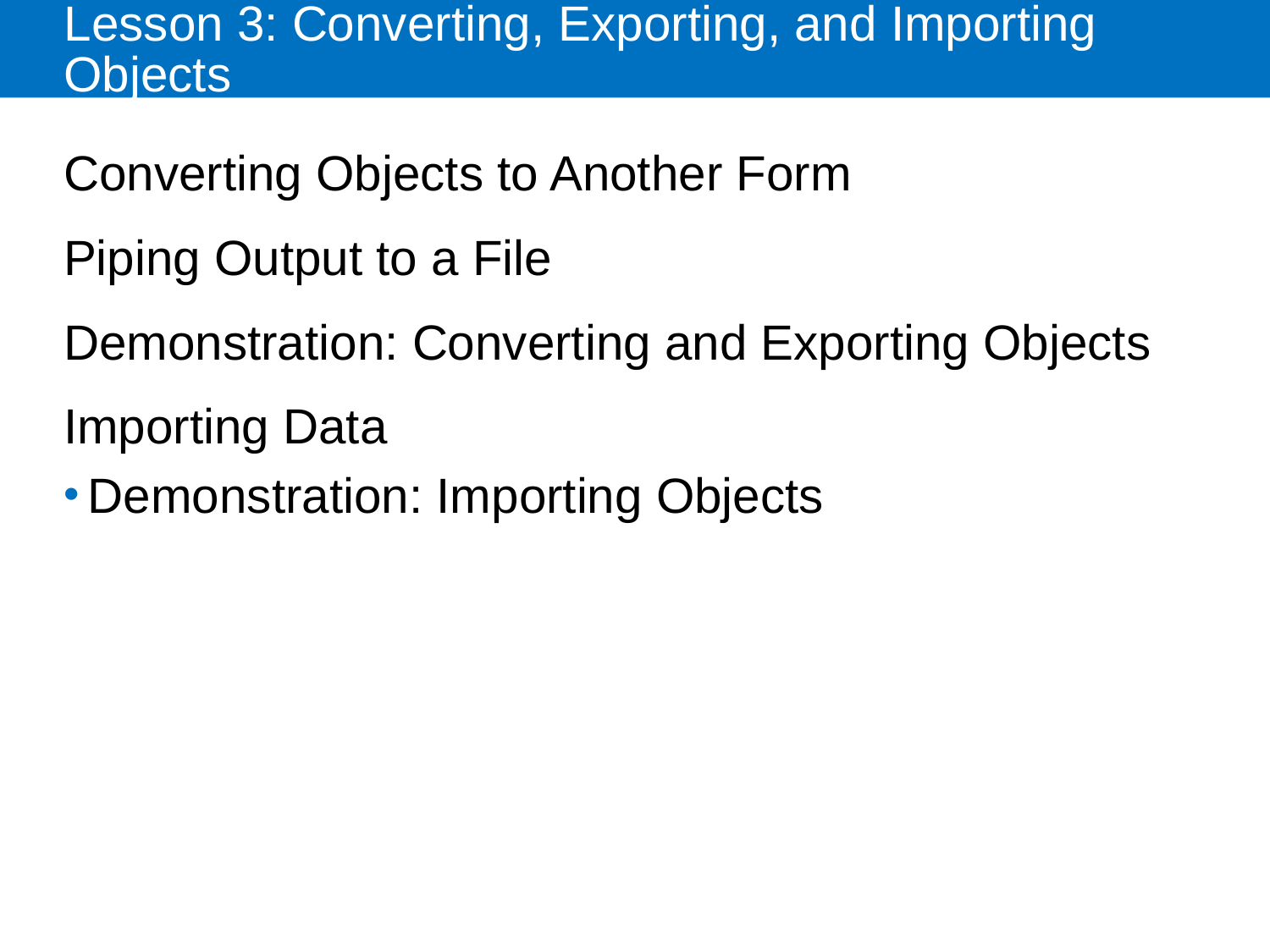

# Lesson 3: Converting, Exporting, and Importing Objects
Converting Objects to Another Form
Piping Output to a File
Demonstration: Converting and Exporting Objects
Importing Data
Demonstration: Importing Objects